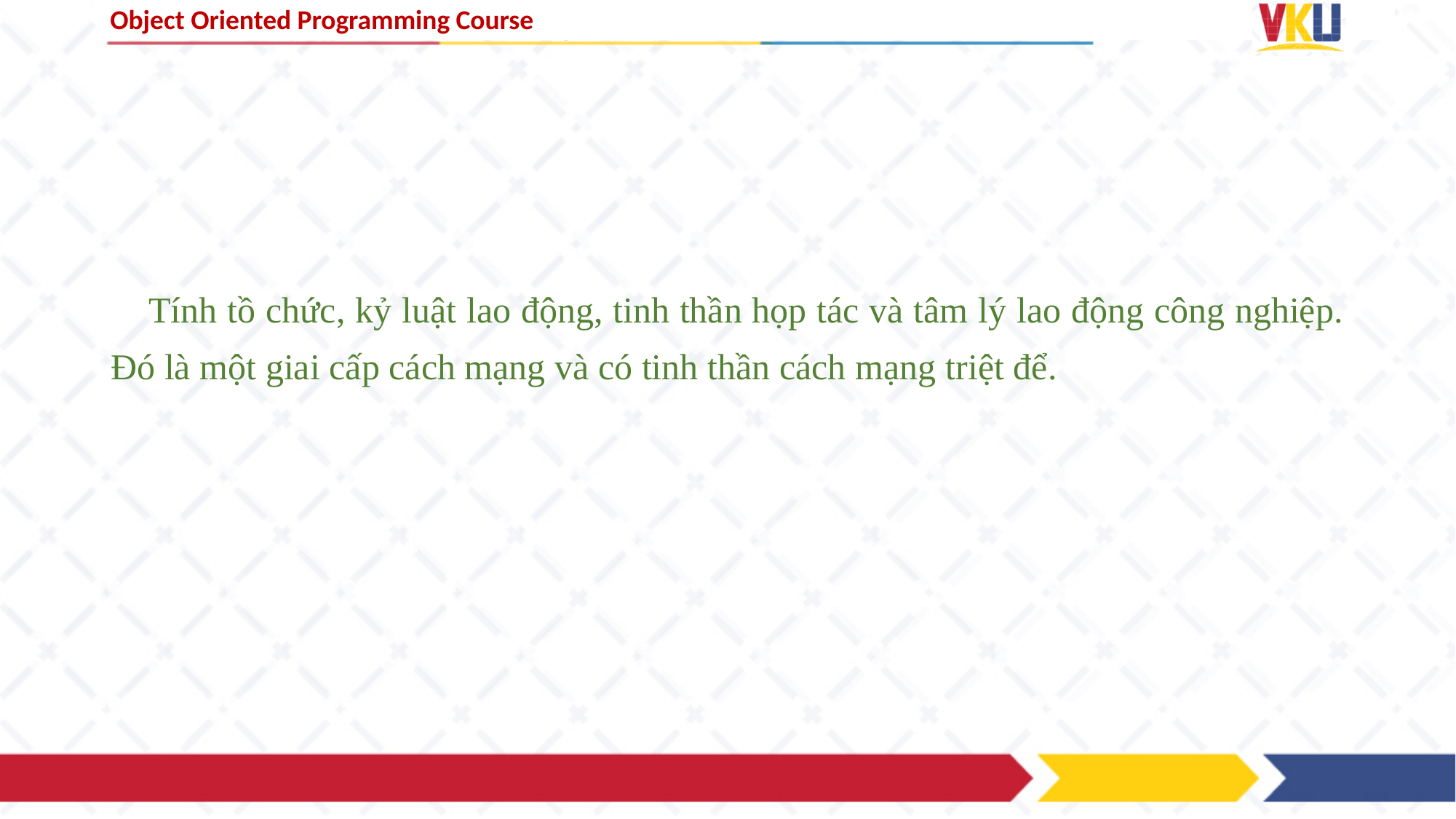

# Tính tồ chức, kỷ luật lao động, tinh thần họp tác và tâm lý lao động công nghiệp. Đó là một giai cấp cách mạng và có tinh thần cách mạng triệt để.